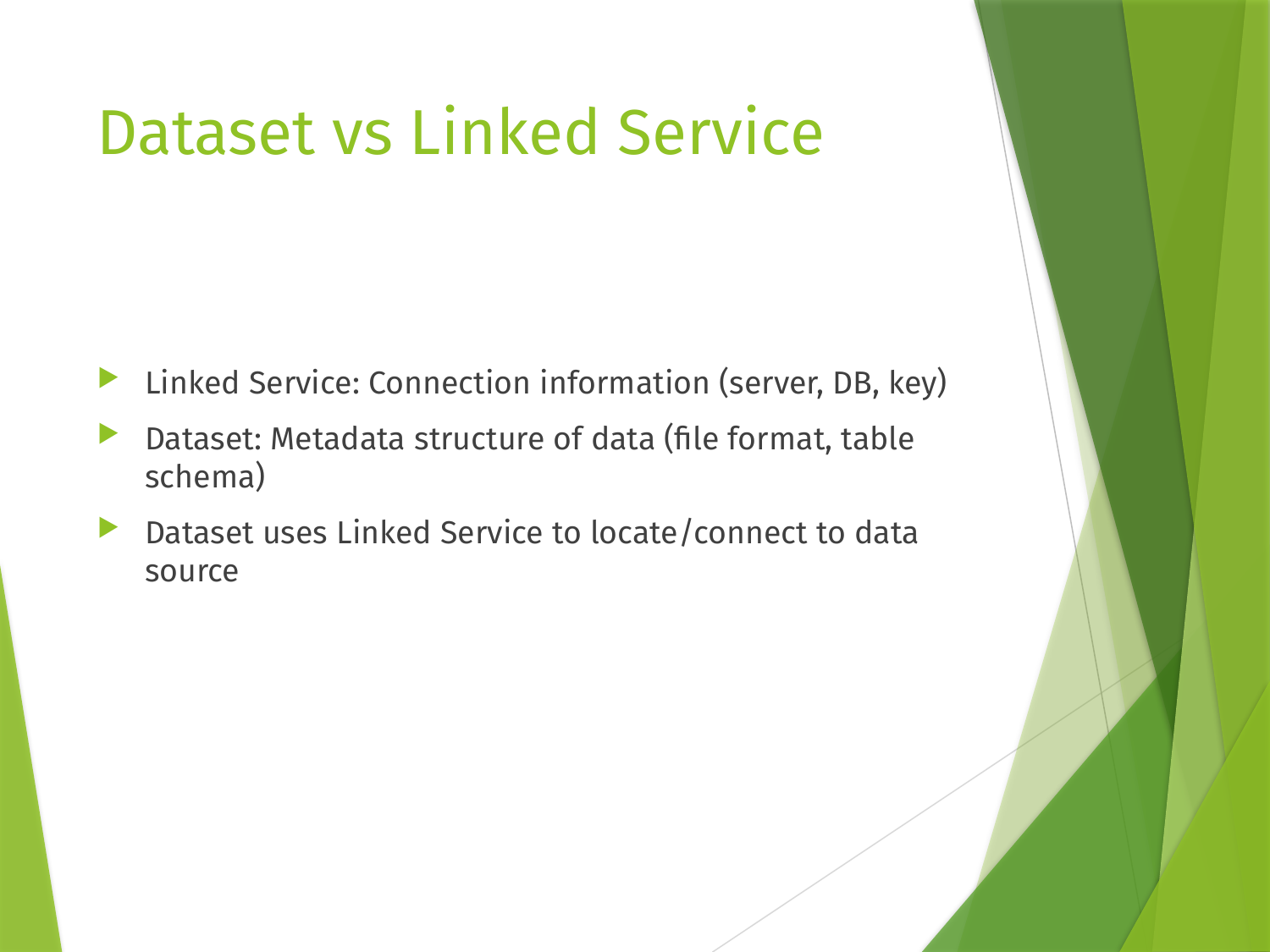

# Dataset vs Linked Service

Linked Service: Connection information (server, DB, key)
Dataset: Metadata structure of data (file format, table schema)
Dataset uses Linked Service to locate/connect to data source